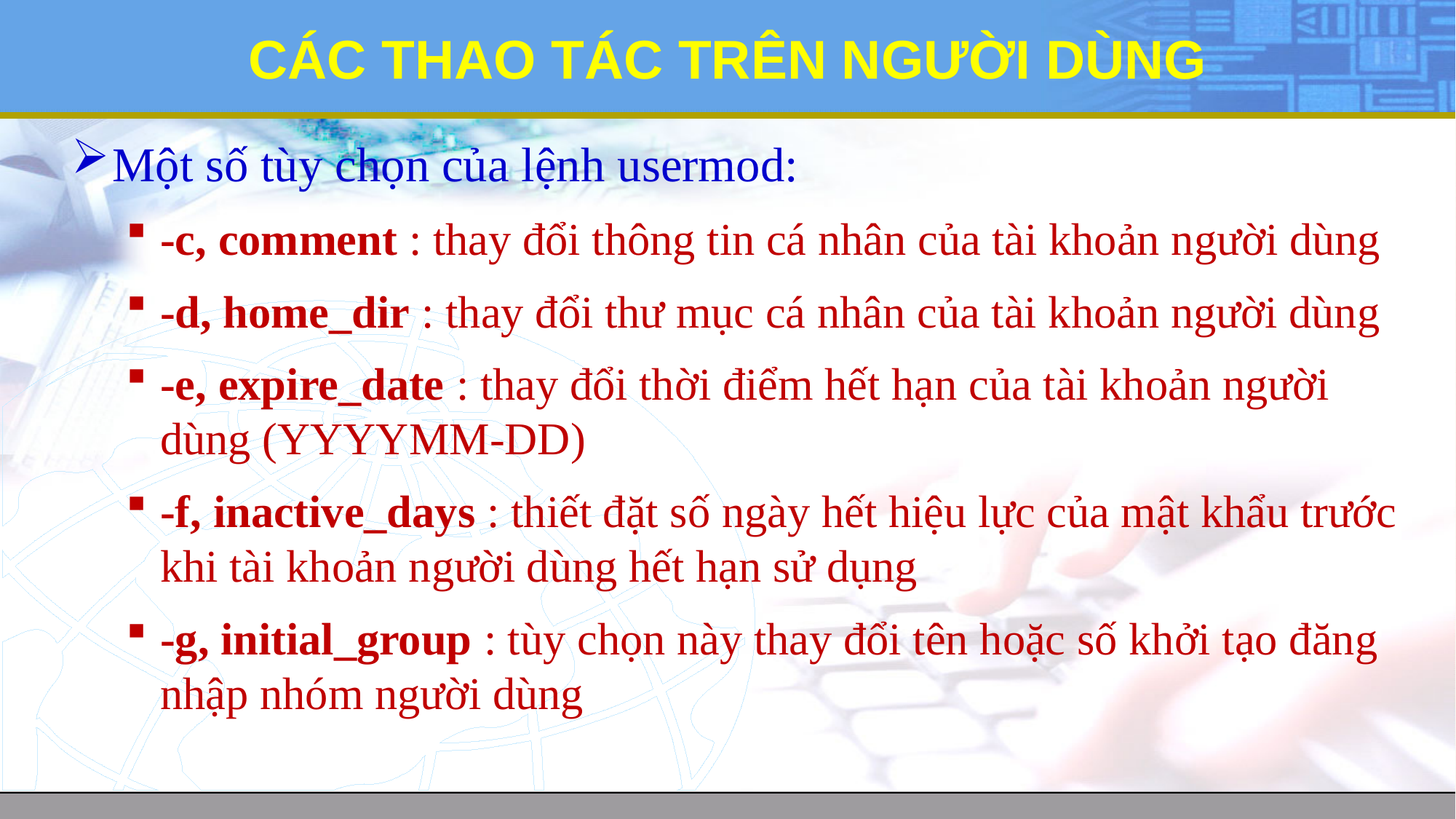

# CÁC THAO TÁC TRÊN NGƯỜI DÙNG
Một số tùy chọn của lệnh usermod:
-c, comment : thay đổi thông tin cá nhân của tài khoản người dùng
-d, home_dir : thay đổi thư mục cá nhân của tài khoản người dùng
-e, expire_date : thay đổi thời điểm hết hạn của tài khoản người dùng (YYYYMM-DD)
-f, inactive_days : thiết đặt số ngày hết hiệu lực của mật khẩu trước khi tài khoản người dùng hết hạn sử dụng
-g, initial_group : tùy chọn này thay đổi tên hoặc số khởi tạo đăng nhập nhóm người dùng